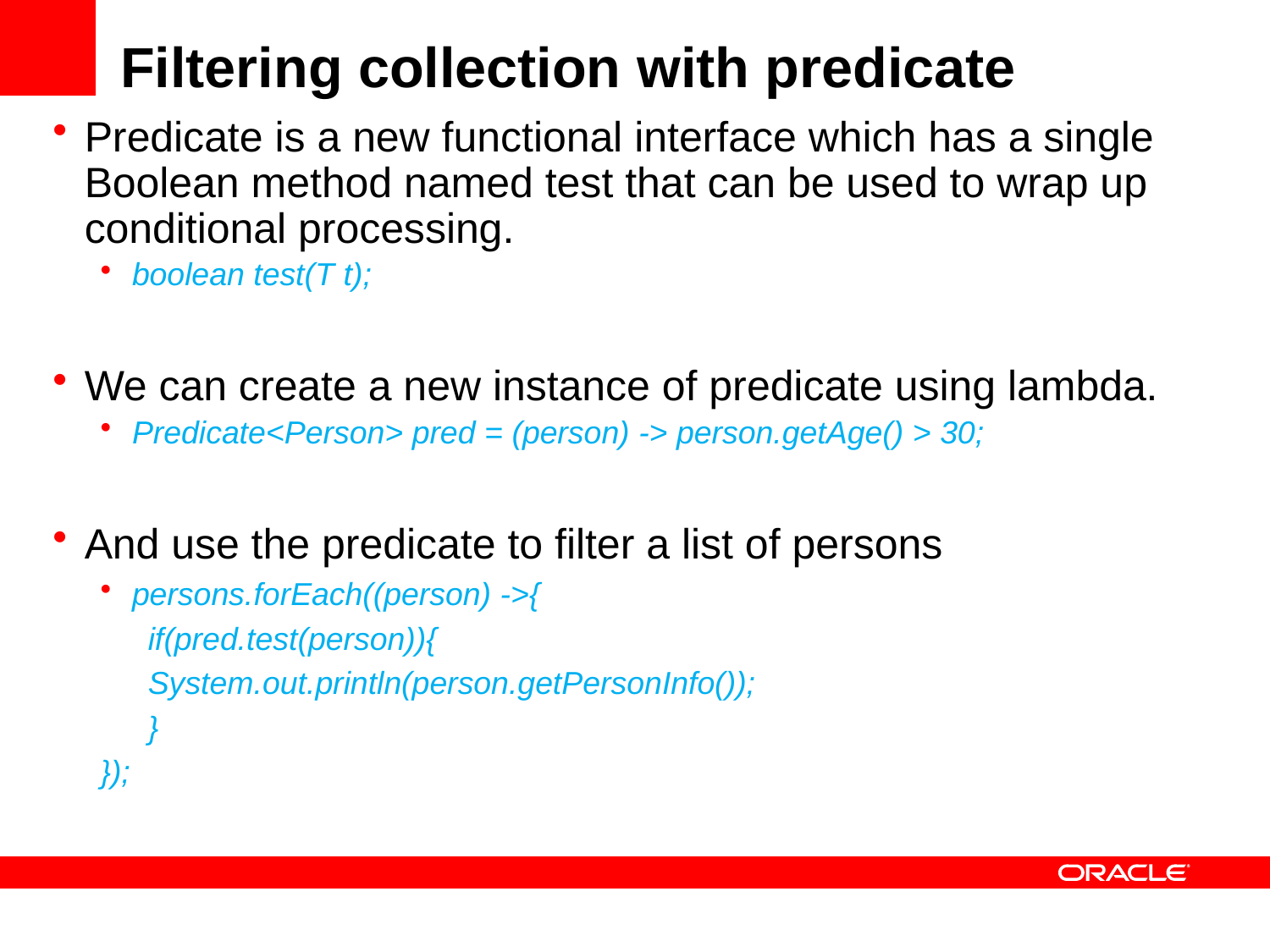

# Filtering collection with predicate
Predicate is a new functional interface which has a single Boolean method named test that can be used to wrap up conditional processing.
boolean test(T t);

We can create a new instance of predicate using lambda.
Predicate<Person> pred = (person) -> person.getAge() > 30;

And use the predicate to filter a list of persons
persons.forEach((person) ->{
if(pred.test(person)){
System.out.println(person.getPersonInfo());
}
});